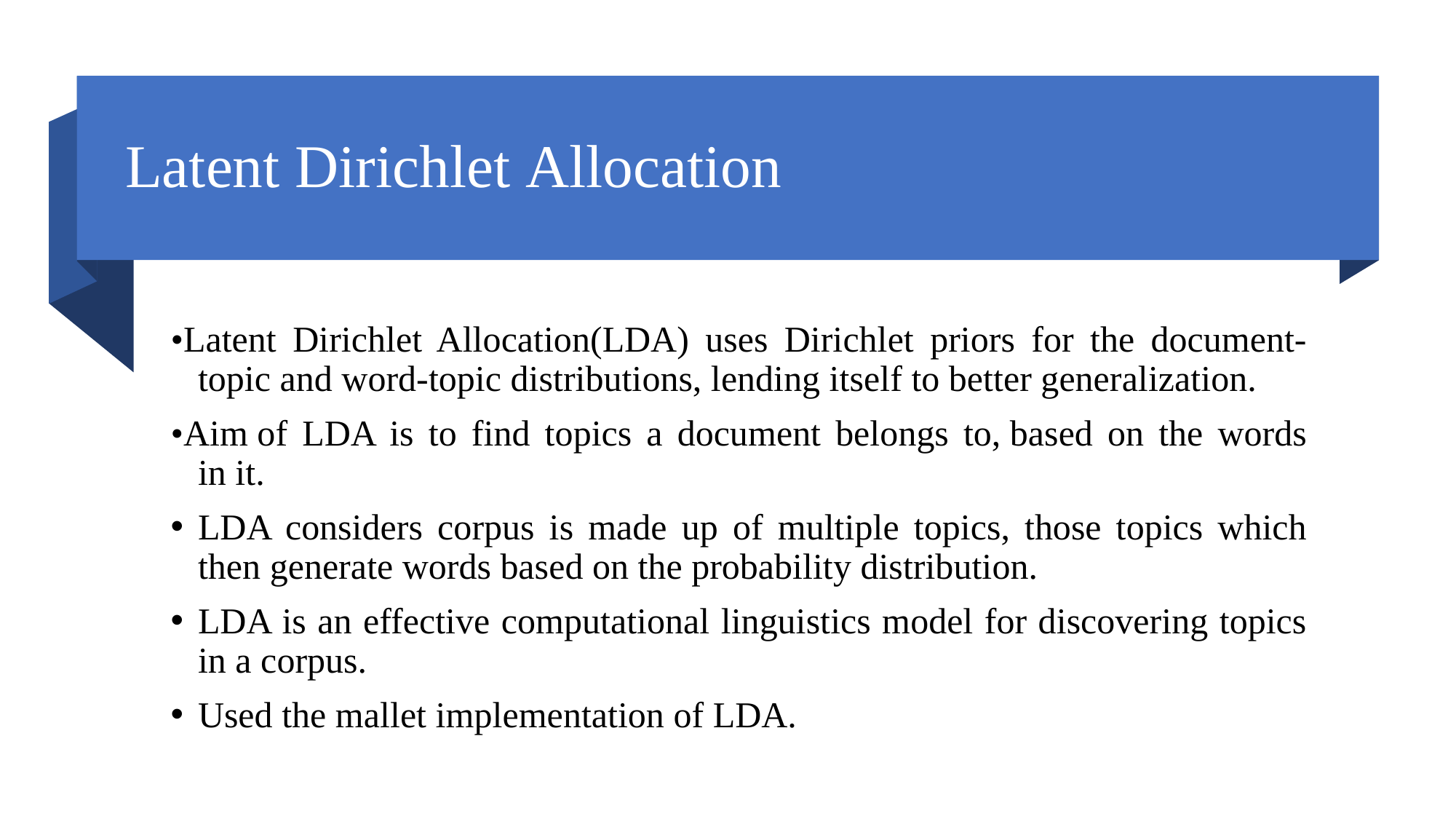

# Latent Dirichlet Allocation

•Latent Dirichlet Allocation(LDA) uses Dirichlet priors for the document-topic and word-topic distributions, lending itself to better generalization.
•Aim of LDA is to find topics a document belongs to, based on the words in it.
LDA considers corpus is made up of multiple topics, those topics which then generate words based on the probability distribution.
LDA is an effective computational linguistics model for discovering topics in a corpus.
Used the mallet implementation of LDA.